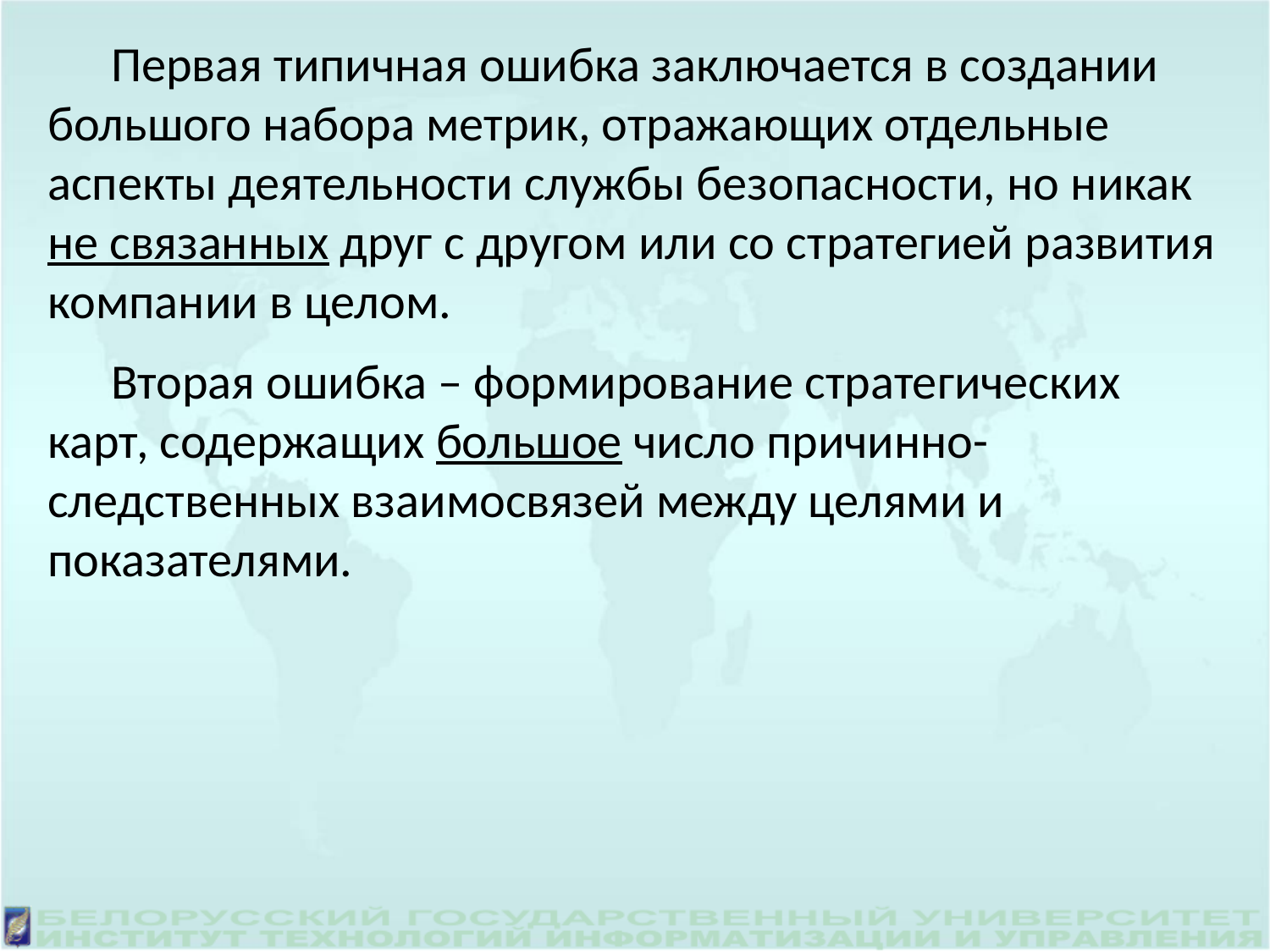

Первая типичная ошибка заключается в создании большого набора метрик, отражающих отдельные аспекты деятельности службы безопасности, но никак не связанных друг с другом или со стратегией развития компании в целом.
Вторая ошибка – формирование стратегических карт, содержащих большое число причинно-следственных взаимосвязей между целями и показателями.